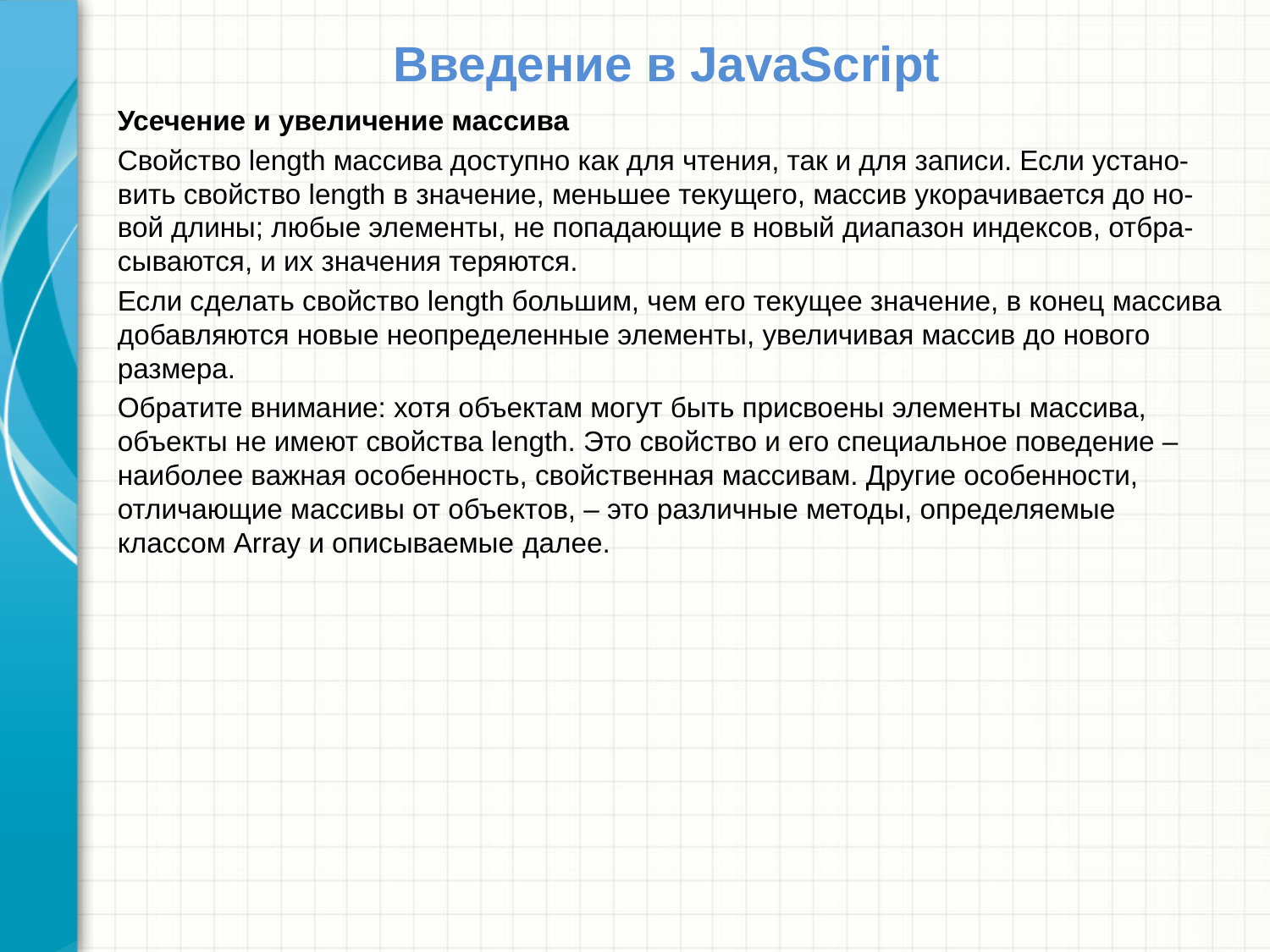

# Введение в JavaScript
Усечение и увеличение массива
Свойство length массива доступно как для чтения, так и для записи. Если устано-вить свойство length в значение, меньшее текущего, массив укорачивается до но-вой длины; любые элементы, не попадающие в новый диапазон индексов, отбра-сываются, и их значения теряются.
Если сделать свойство length большим, чем его текущее значение, в конец массива добавляются новые неопределенные элементы, увеличивая массив до нового размера.
Обратите внимание: хотя объектам могут быть присвоены элементы массива, объекты не имеют свойства length. Это свойство и его специальное поведение – наиболее важная особенность, свойственная массивам. Другие особенности, отличающие массивы от объектов, – это различные методы, определяемые классом Array и описываемые далее.